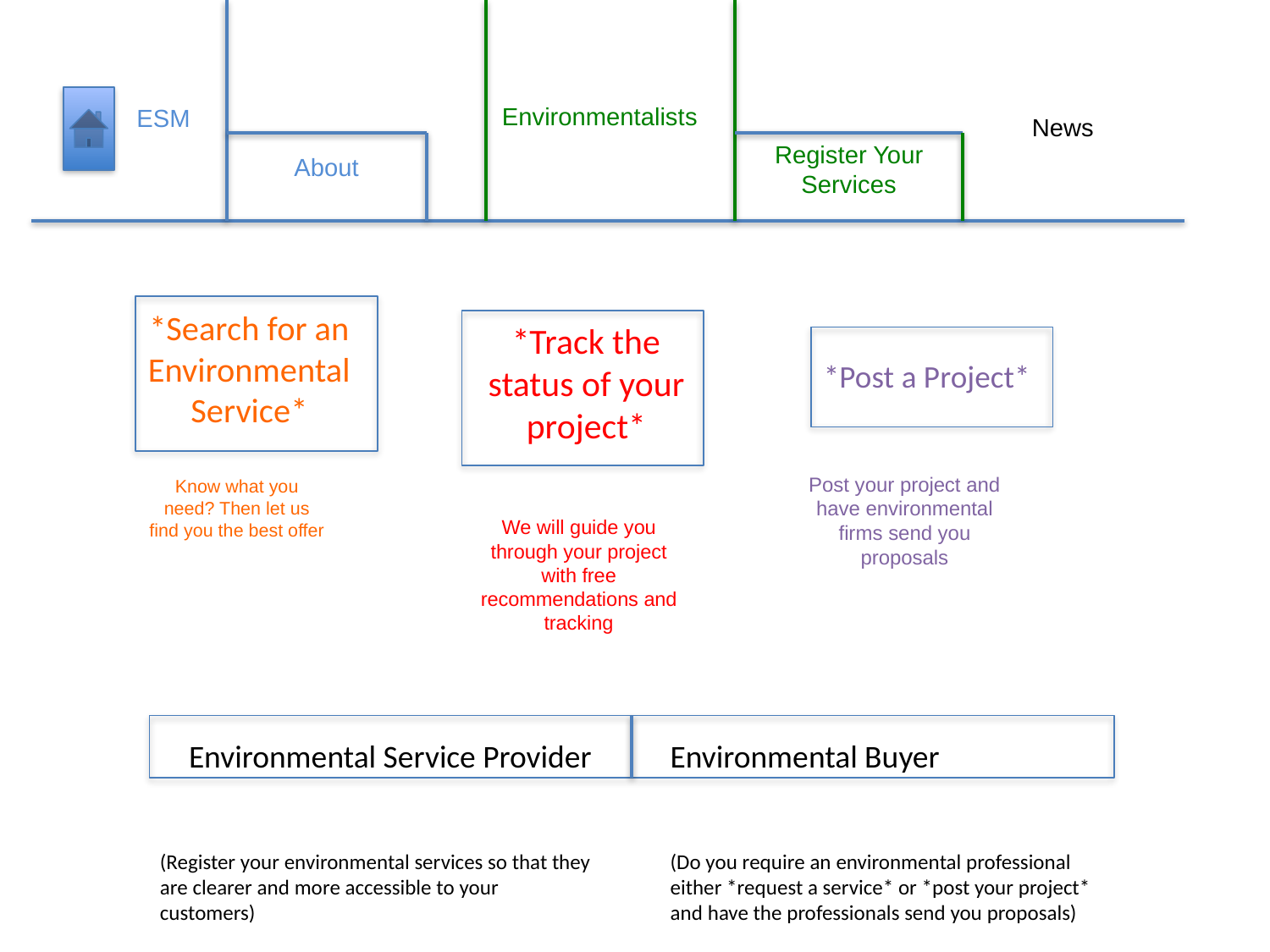

Environmentalists
# ESM
News

About
Register Your Services

*Search for an Environmental Service*

*Track the status of your project*

*Post a Project*

Post your project and have environmental firms send you proposals
Know what you need? Then let us find you the best offer
We will guide you through your project with free recommendations and tracking

Environmental Service Provider
Environmental Buyer
(Register your environmental services so that they are clearer and more accessible to your customers)
(Do you require an environmental professional either *request a service* or *post your project* and have the professionals send you proposals)